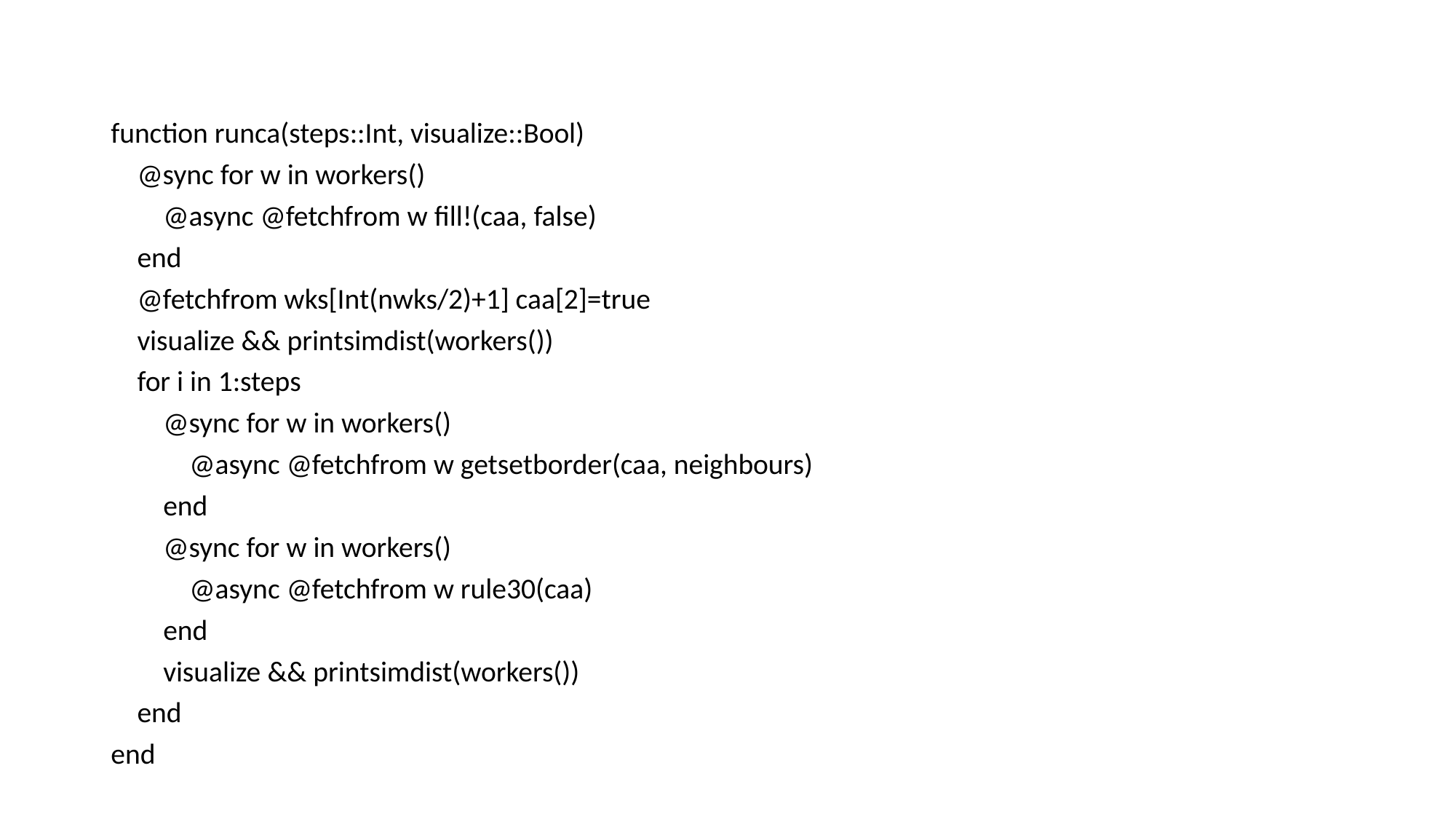

function runca(steps::Int, visualize::Bool)
    @sync for w in workers()
        @async @fetchfrom w fill!(caa, false)
    end
    @fetchfrom wks[Int(nwks/2)+1] caa[2]=true
    visualize && printsimdist(workers())
    for i in 1:steps
        @sync for w in workers()
            @async @fetchfrom w getsetborder(caa, neighbours)
        end
        @sync for w in workers()
            @async @fetchfrom w rule30(caa)
        end
        visualize && printsimdist(workers())
    end
end